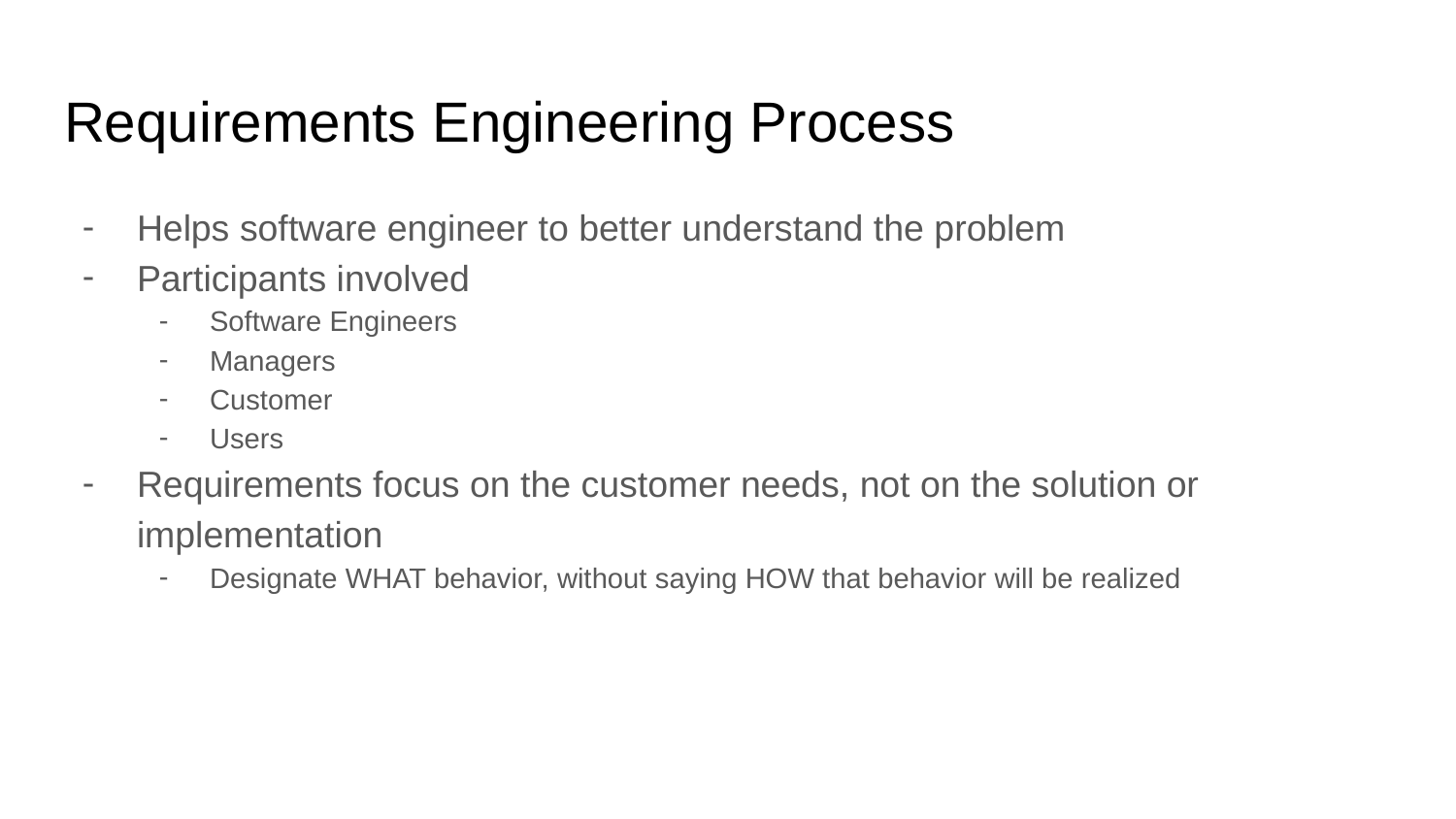

# Requirements Engineering Process
Helps software engineer to better understand the problem
Participants involved
Software Engineers
Managers
Customer
Users
Requirements focus on the customer needs, not on the solution or implementation
Designate WHAT behavior, without saying HOW that behavior will be realized